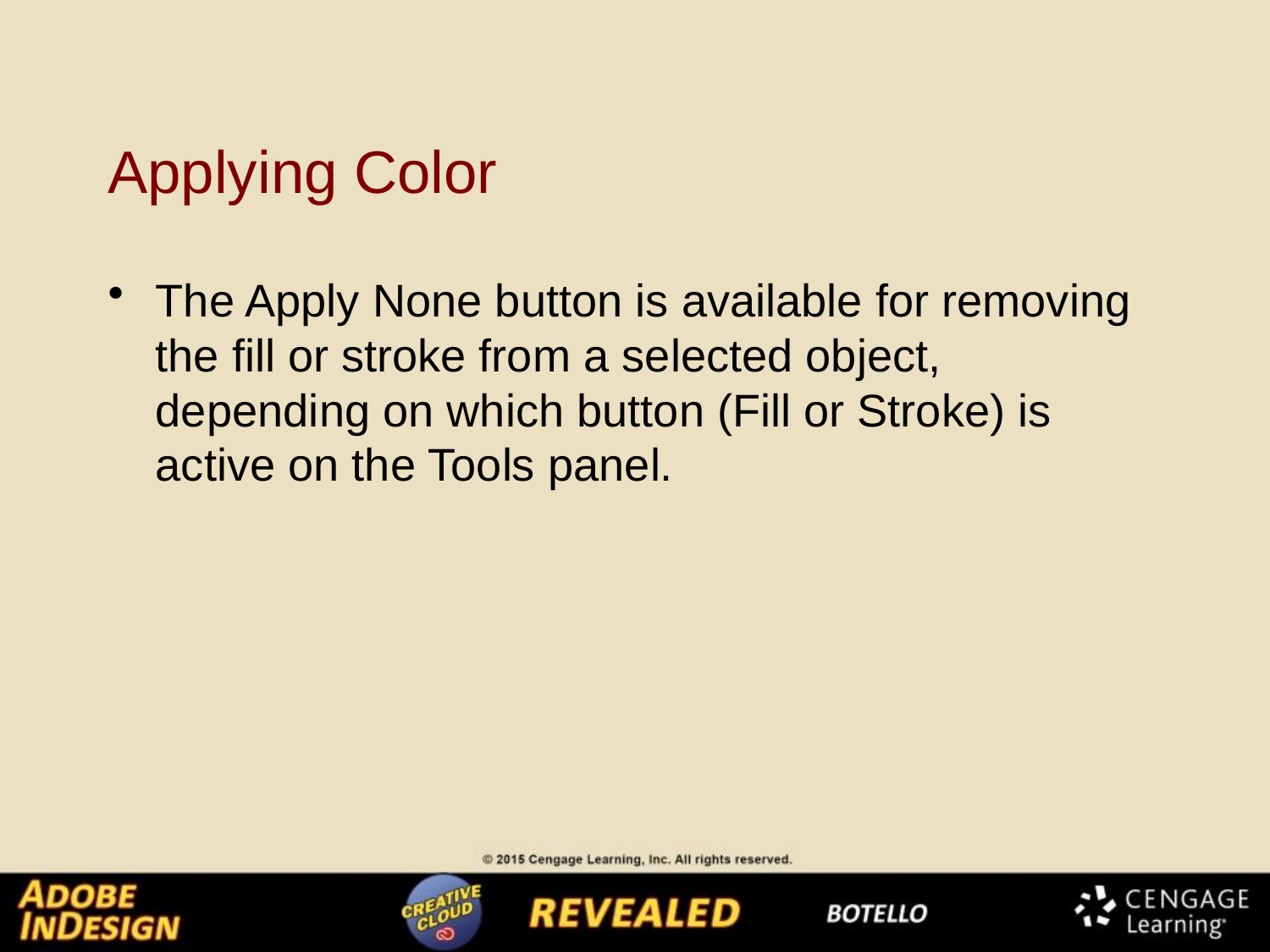

# Applying Color
The Apply None button is available for removing the fill or stroke from a selected object, depending on which button (Fill or Stroke) is active on the Tools panel.